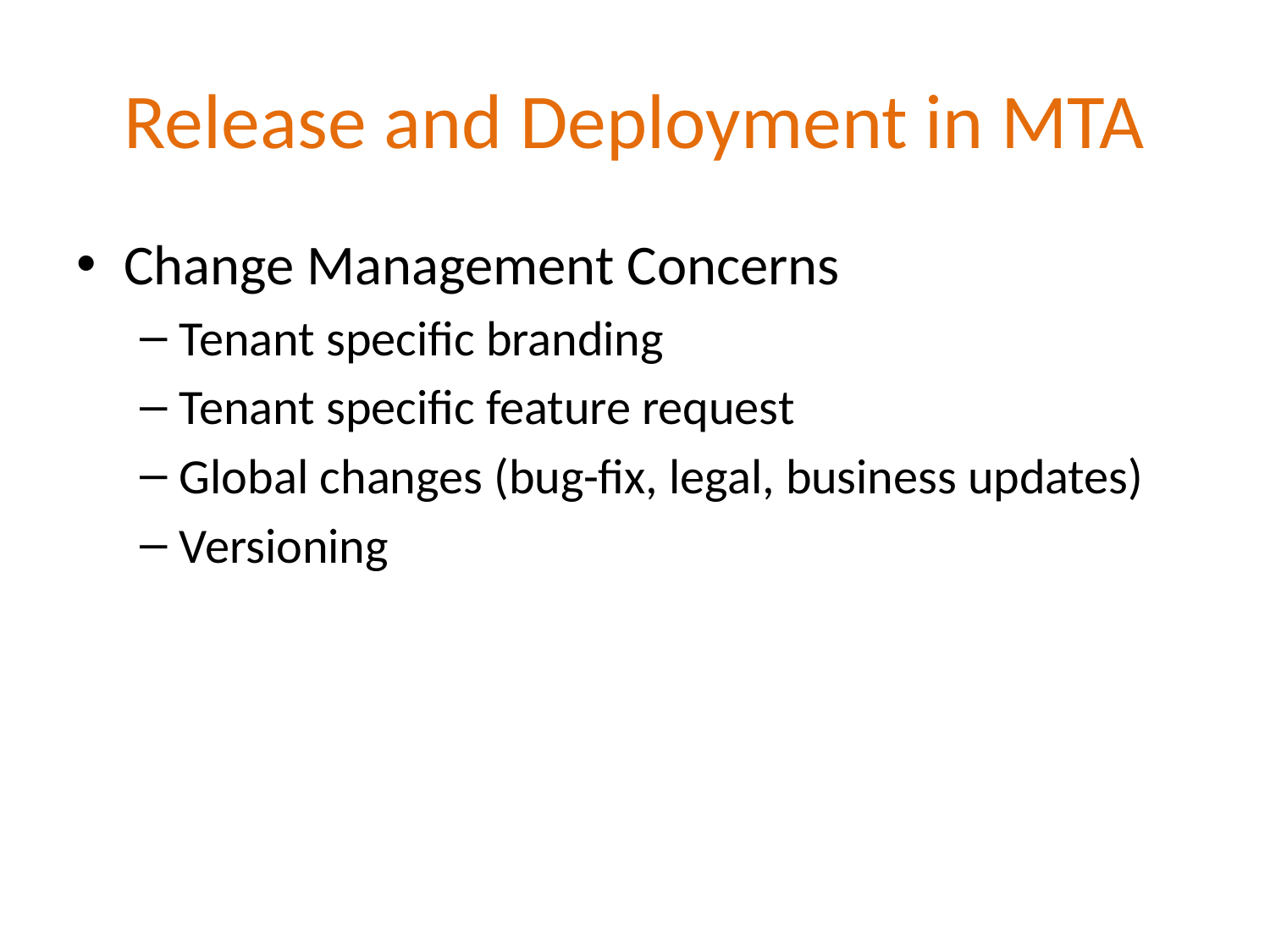

# Release and Deployment in MTA
Change Management Concerns
Tenant specific branding
Tenant specific feature request
Global changes (bug-fix, legal, business updates)
Versioning